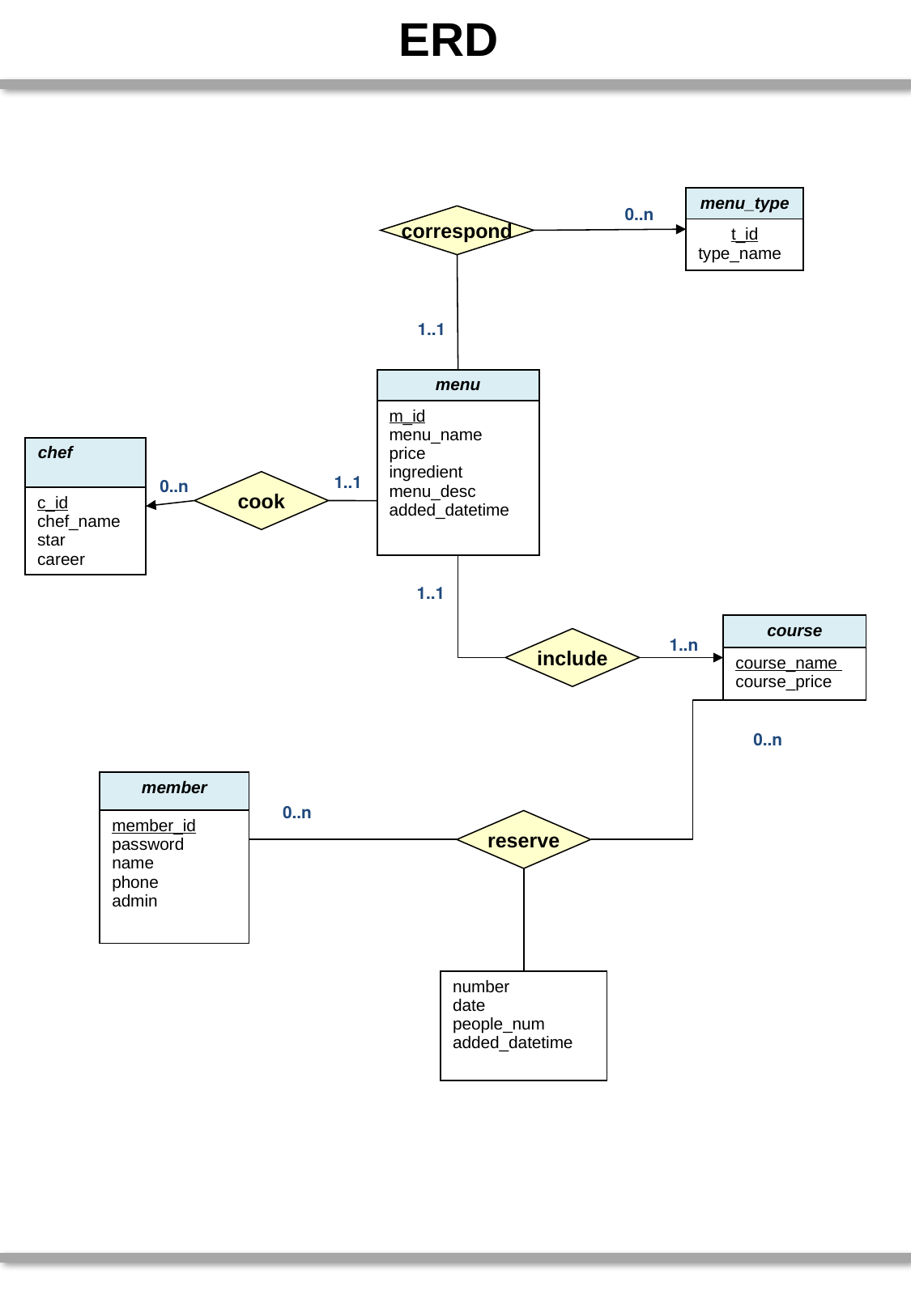

# ERD
| menu\_type |
| --- |
| t\_id type\_name |
0..n
correspond
1..1
| menu |
| --- |
| m\_id menu\_name price ingredient menu\_desc added\_datetime |
| chef |
| --- |
| c\_id chef\_name star career |
1..1
0..n
cook
1..1
| course |
| --- |
| course\_name course\_price |
include
1..n
0..n
| member |
| --- |
| member\_id password name phone admin |
0..n
reserve
| number date people\_num added\_datetime |
| --- |